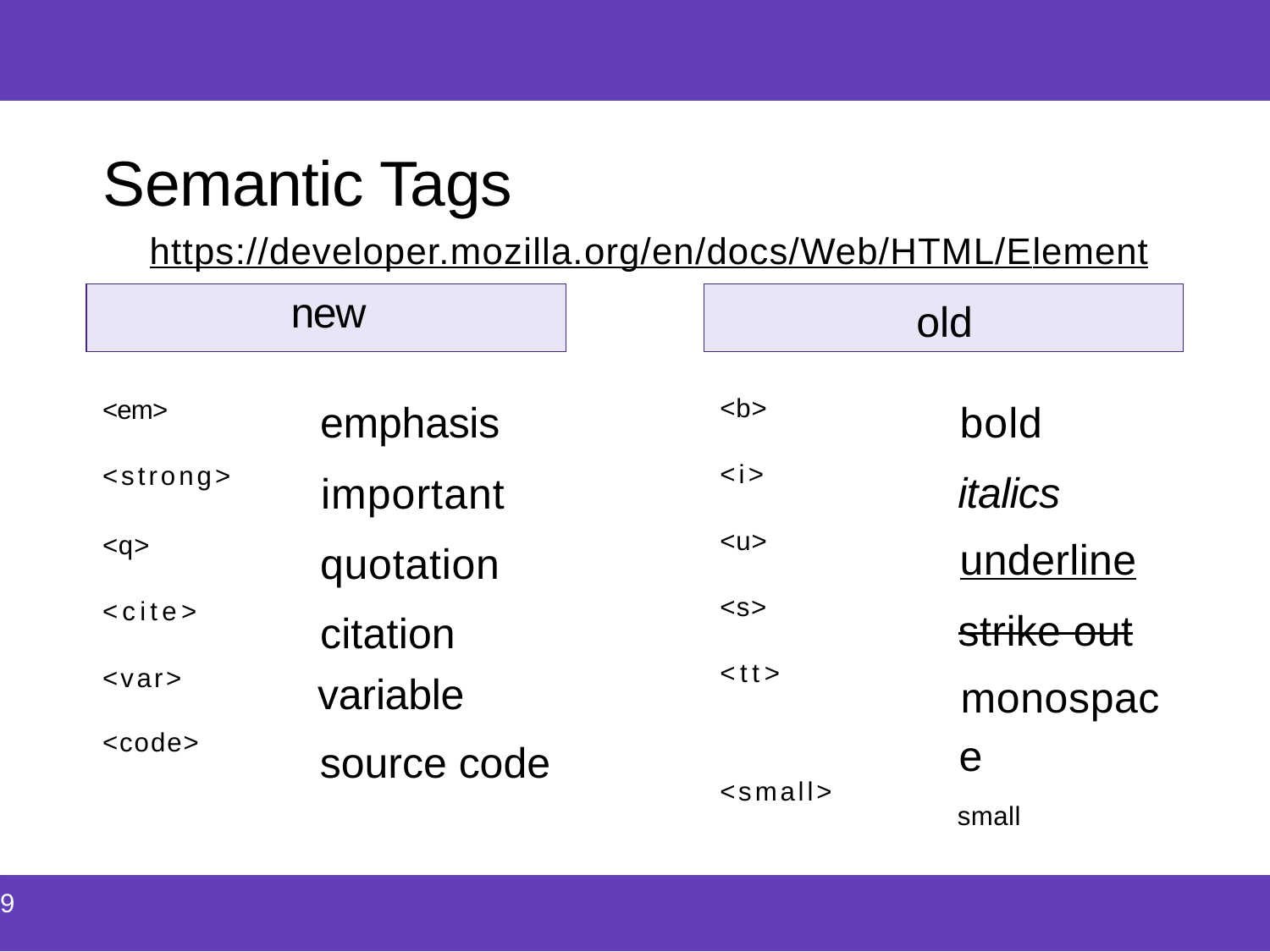

|  |
| --- |

Semantic Tags
https://developer.mozilla.org/en/docs/Web/HTML/Element
| new |
| --- |
| old |
| --- |
| <em> <strong> <q> <cite> <var> <code> | emphasis important quotation citation variable source code |
| --- | --- |
| <b> <i> <u> <s> <tt> <small> | bold italics underline strike out monospac e small |
| --- | --- |
| 9 |
| --- |